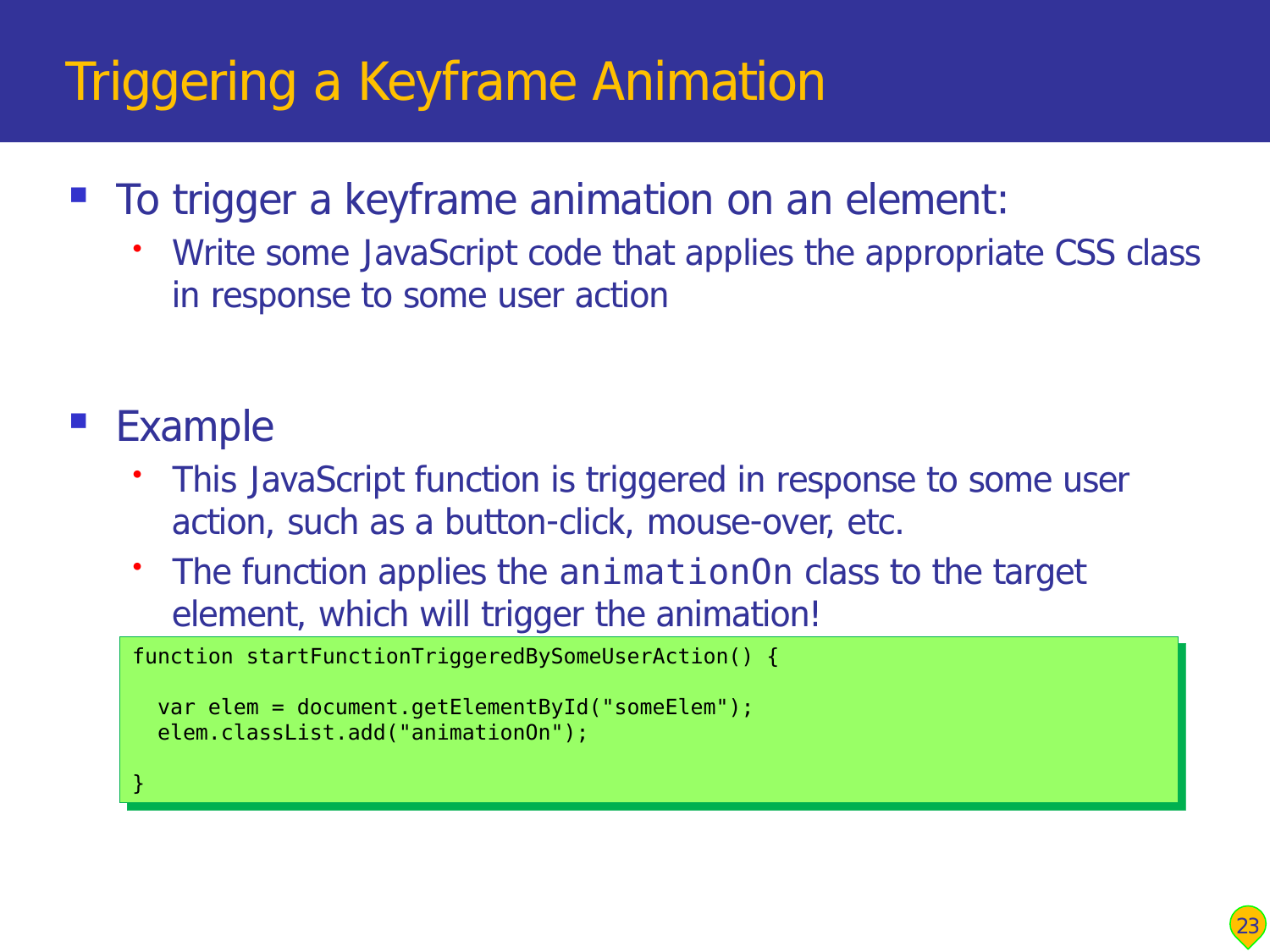

# Triggering a Keyframe Animation
To trigger a keyframe animation on an element:
Write some JavaScript code that applies the appropriate CSS class in response to some user action

Example
This JavaScript function is triggered in response to some user action, such as a button-click, mouse-over, etc.
The function applies the animationOn class to the target element, which will trigger the animation!
function startFunctionTriggeredBySomeUserAction() {

  var elem = document.getElementById("someElem");
  elem.classList.add("animationOn");

}
23